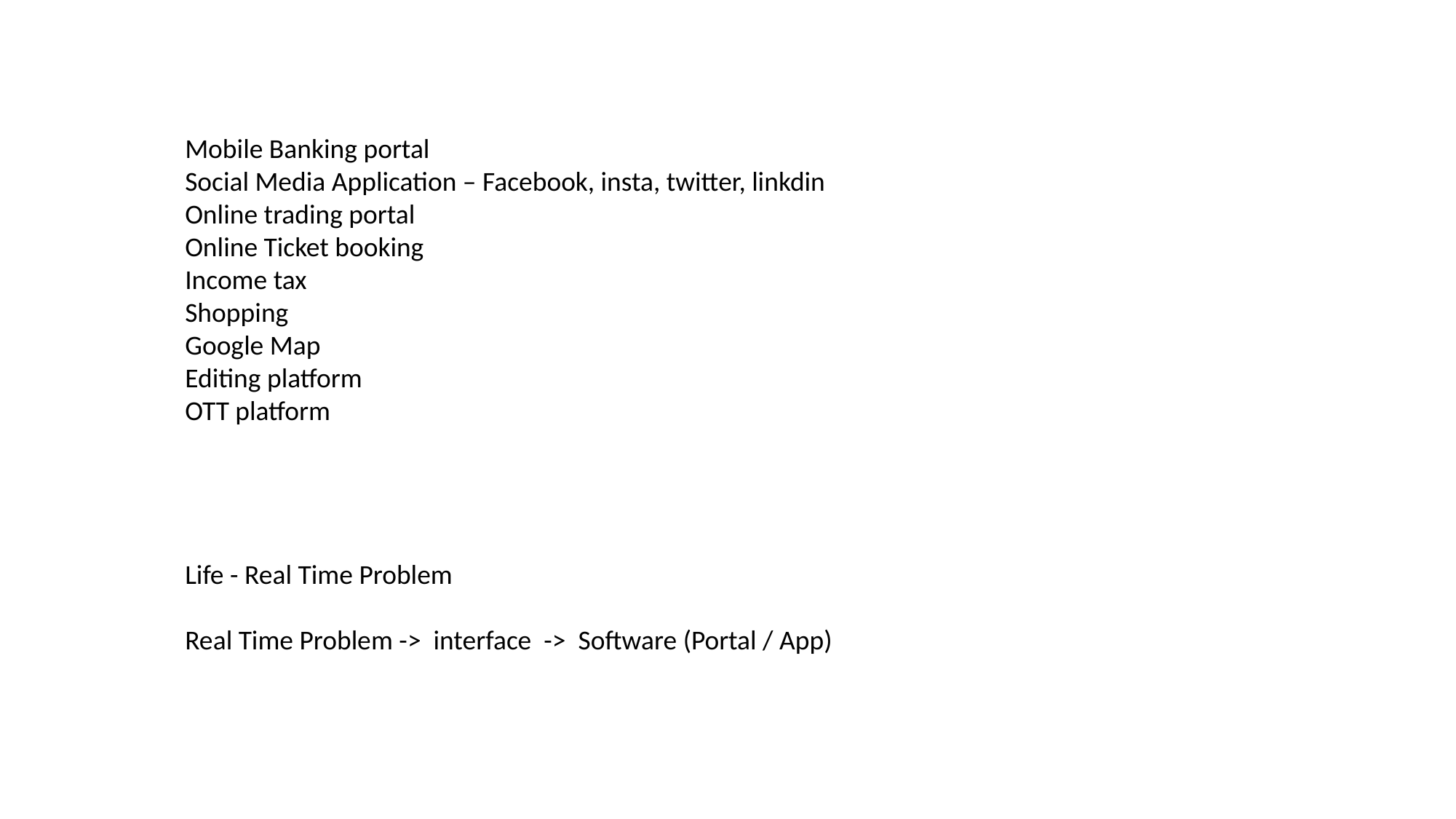

Mobile Banking portal
Social Media Application – Facebook, insta, twitter, linkdin
Online trading portal
Online Ticket booking
Income tax
Shopping
Google Map
Editing platform
OTT platform

Life - Real Time Problem

Real Time Problem ->  interface  ->  Software (Portal / App)